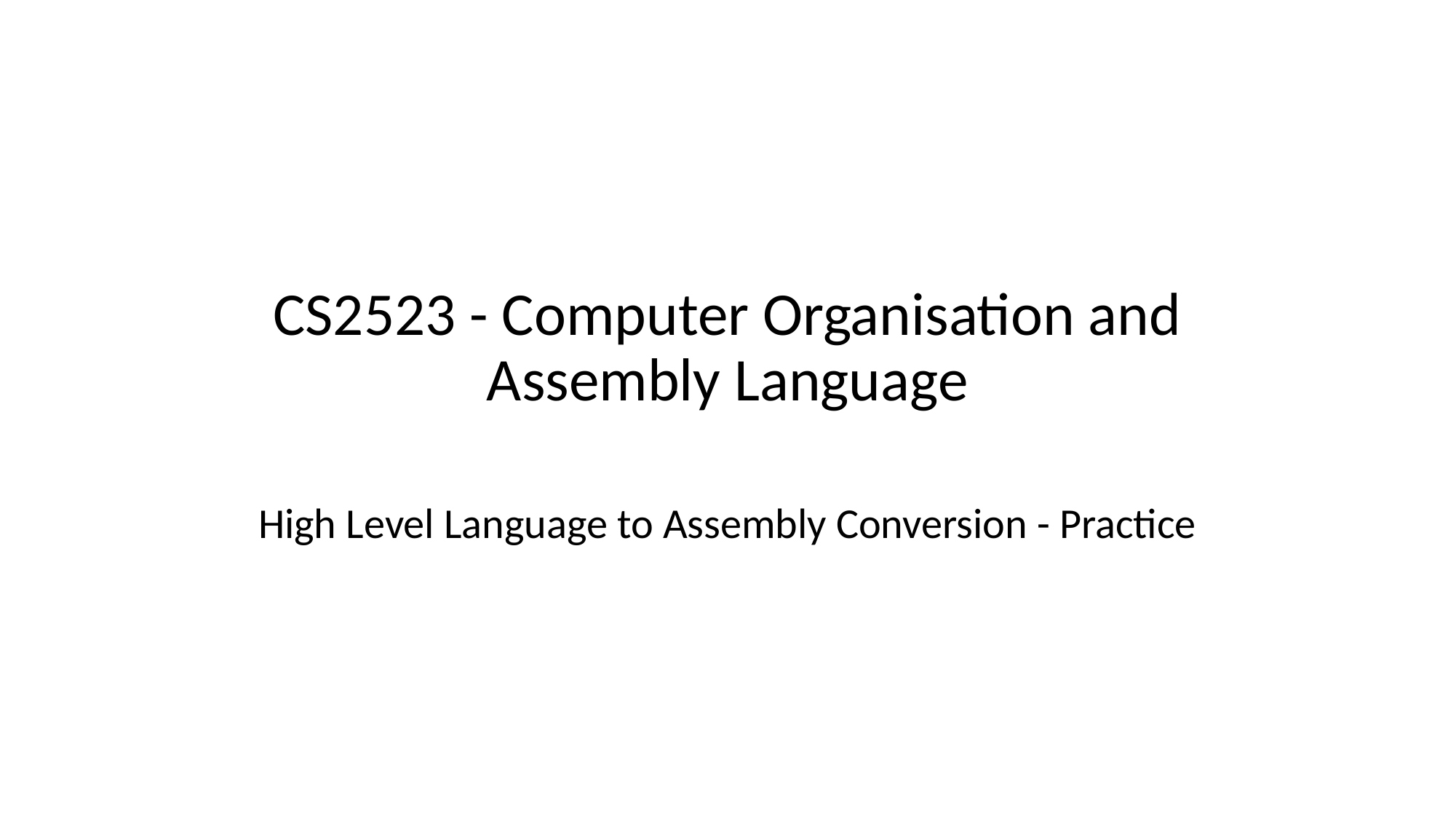

# CS2523 - Computer Organisation and Assembly Language

High Level Language to Assembly Conversion - Practice